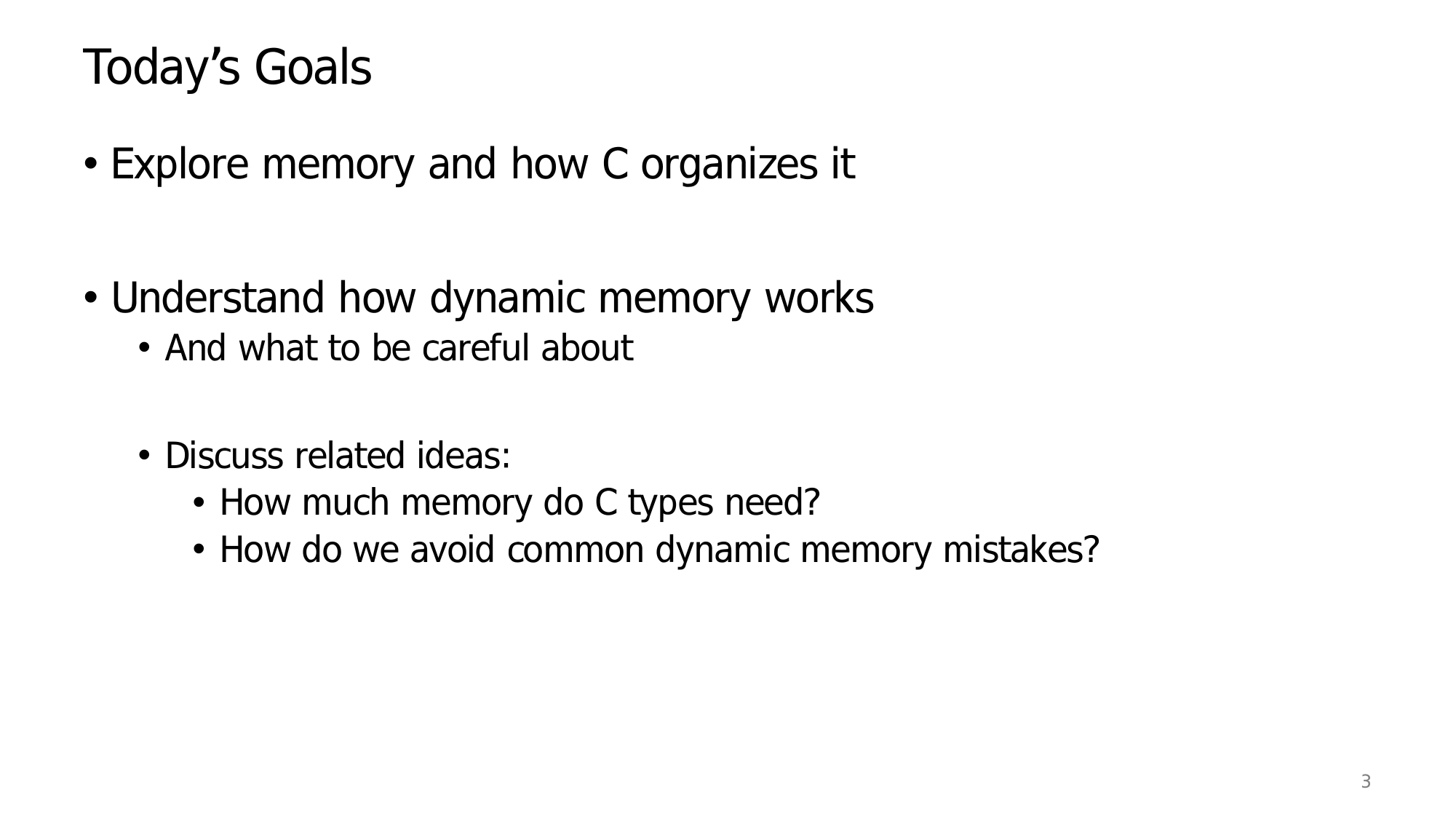

# Today’s Goals
Explore memory and how C organizes it

Understand how dynamic memory works
And what to be careful about

Discuss related ideas:
How much memory do C types need?
How do we avoid common dynamic memory mistakes?
3